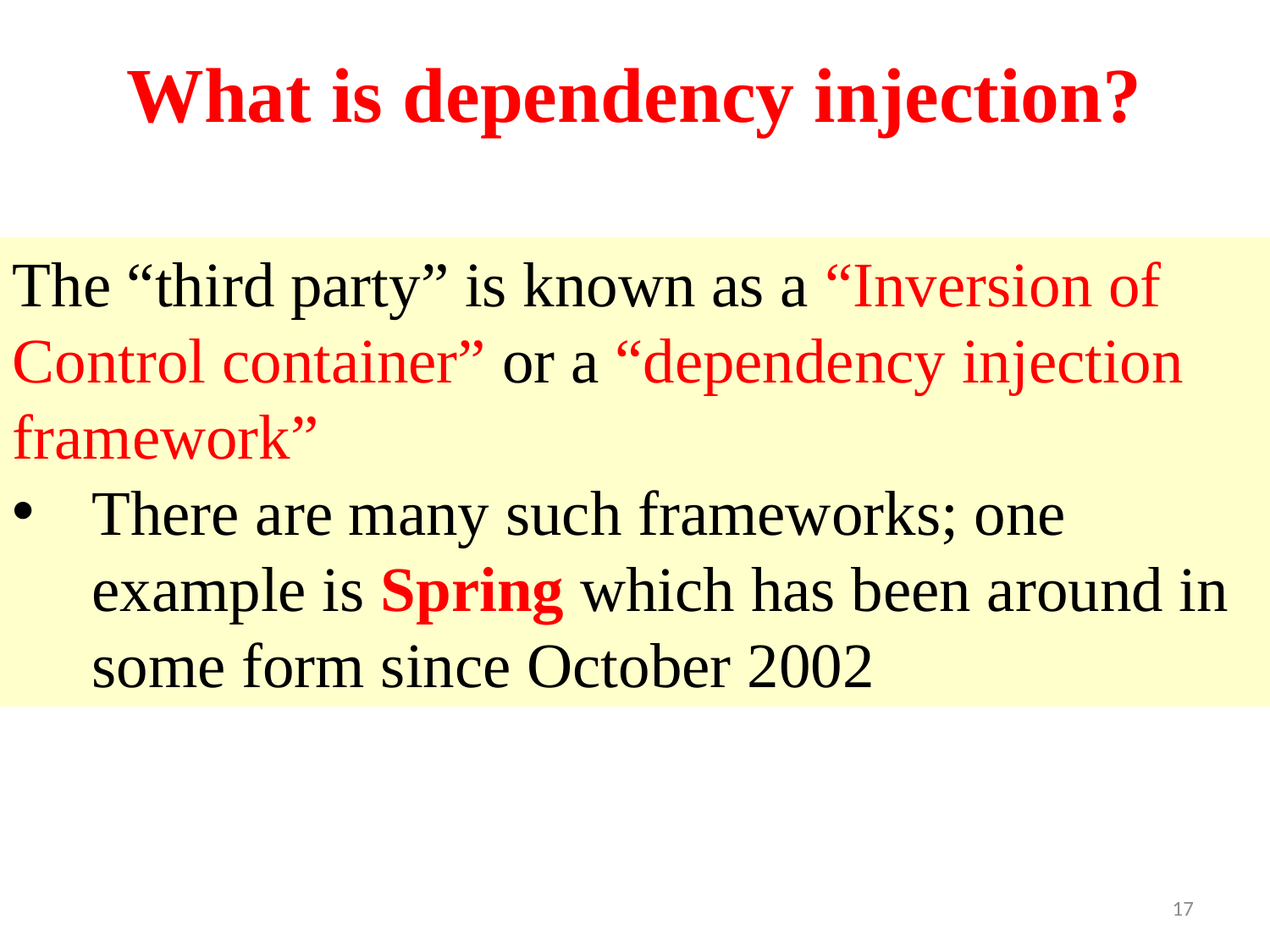

What is dependency injection?
The “third party” is known as a “Inversion of Control container” or a “dependency injection framework”
There are many such frameworks; one example is Spring which has been around in some form since October 2002
17